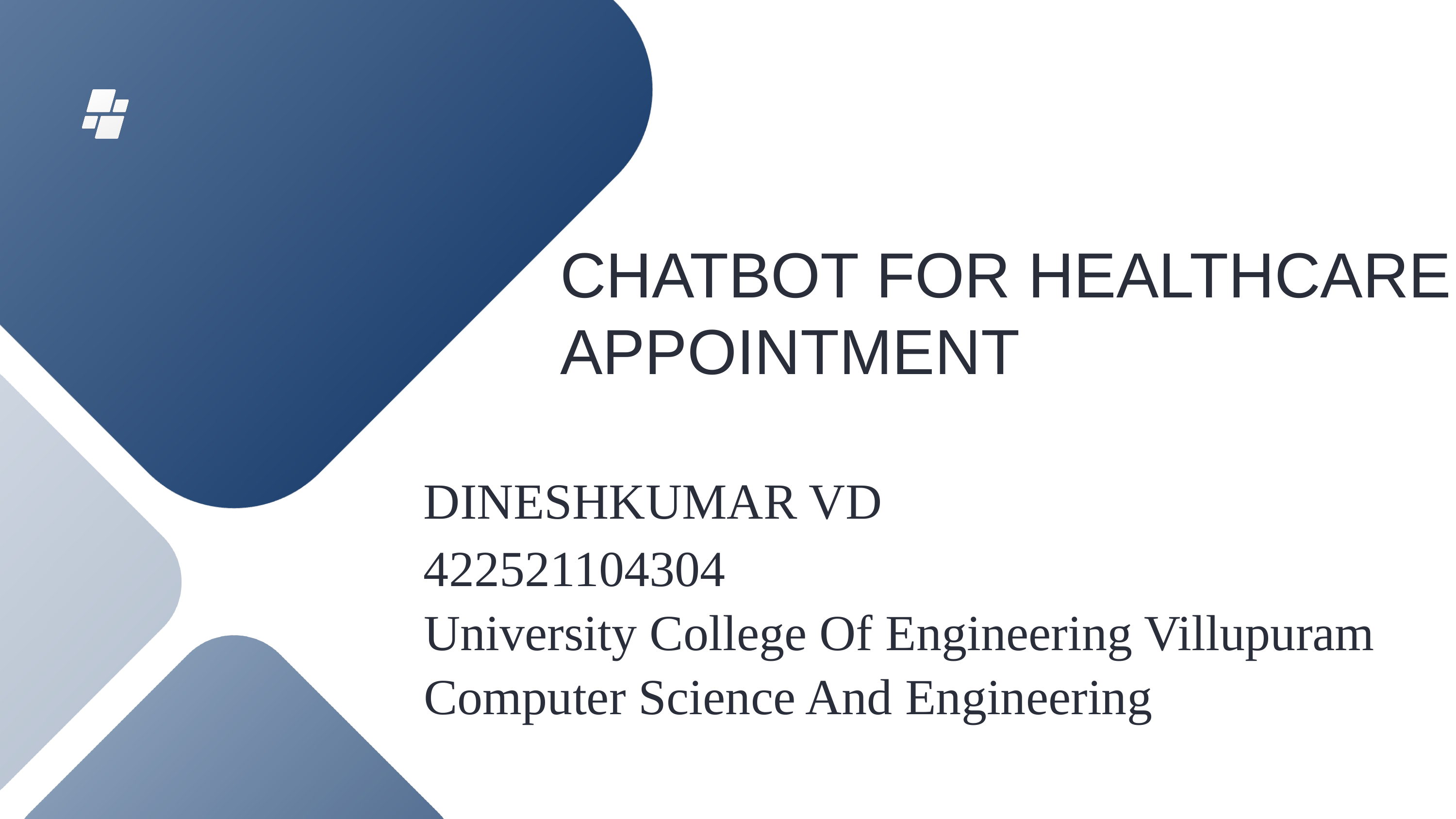

CHATBOT FOR HEALTHCARE APPOINTMENT

DINESHKUMAR VD
422521104304
University College Of Engineering Villupuram

Computer Science And Engineering